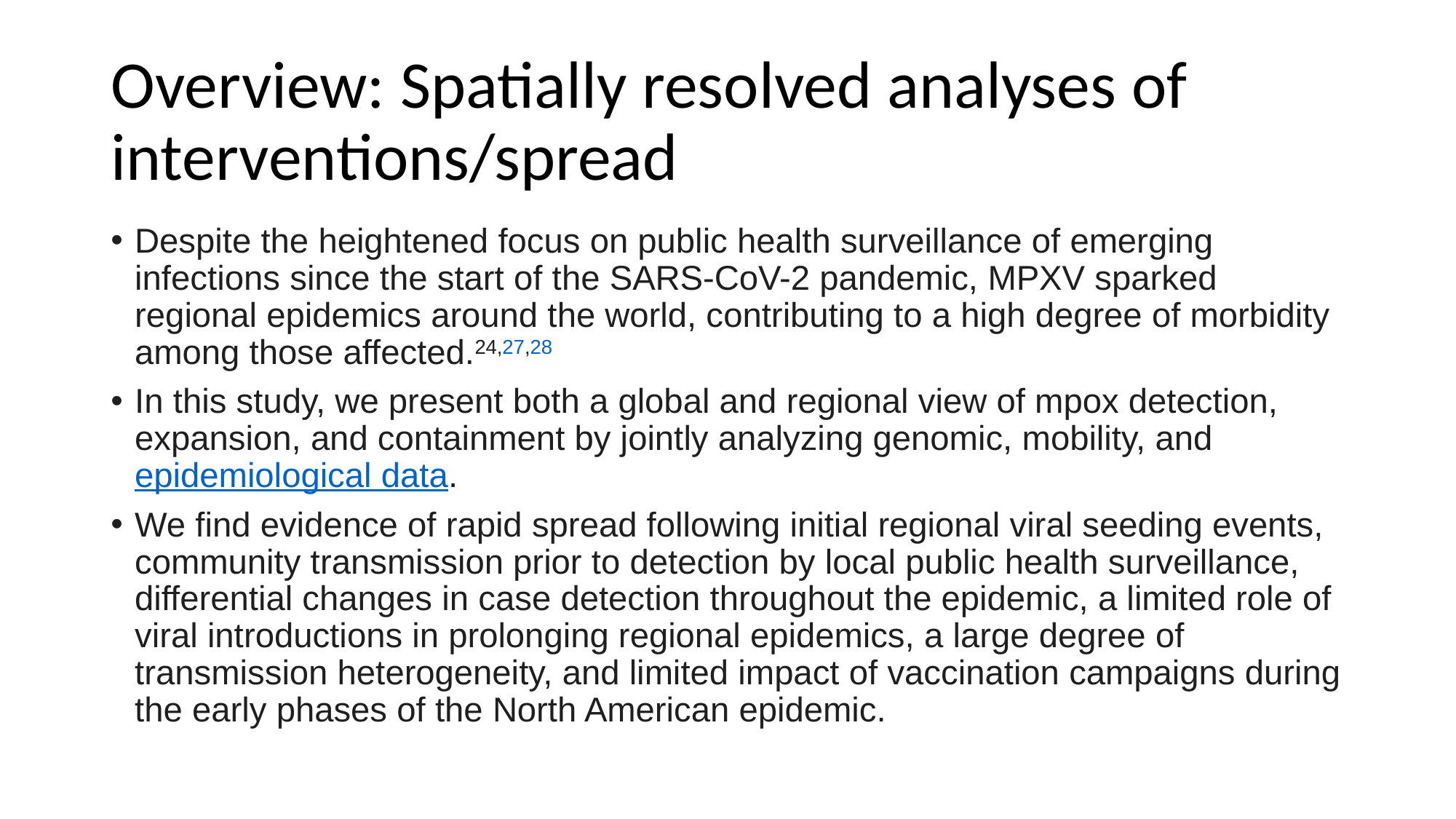

# Overview: Spatially resolved analyses of interventions/spread
Despite the heightened focus on public health surveillance of emerging infections since the start of the SARS-CoV-2 pandemic, MPXV sparked regional epidemics around the world, contributing to a high degree of morbidity among those affected.24,27,28
In this study, we present both a global and regional view of mpox detection, expansion, and containment by jointly analyzing genomic, mobility, and epidemiological data.
We find evidence of rapid spread following initial regional viral seeding events, community transmission prior to detection by local public health surveillance, differential changes in case detection throughout the epidemic, a limited role of viral introductions in prolonging regional epidemics, a large degree of transmission heterogeneity, and limited impact of vaccination campaigns during the early phases of the North American epidemic.